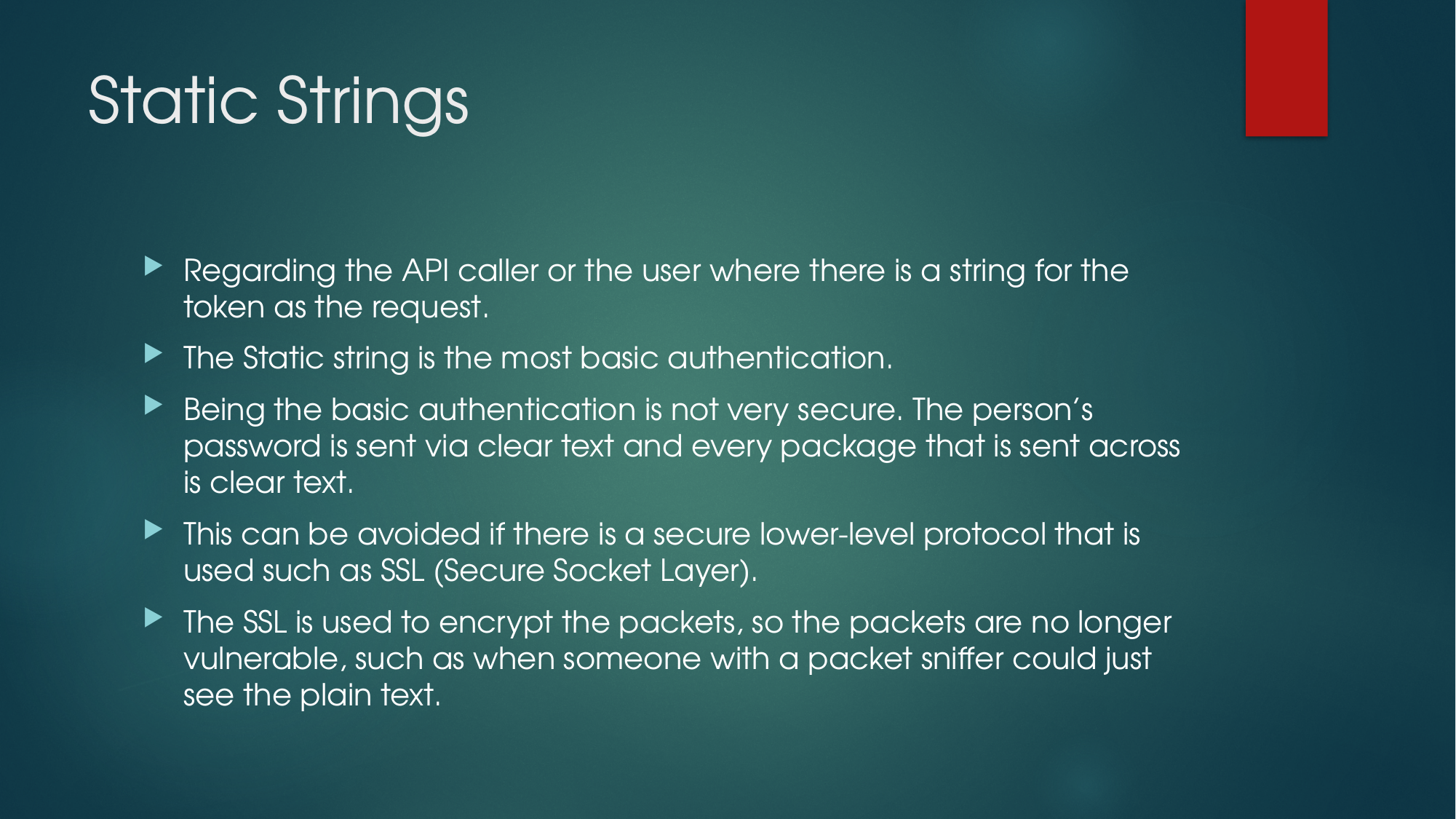

# Static Strings
Regarding the API caller or the user where there is a string for the token as the request.
The Static string is the most basic authentication.
Being the basic authentication is not very secure. The person’s password is sent via clear text and every package that is sent across is clear text.
This can be avoided if there is a secure lower-level protocol that is used such as SSL (Secure Socket Layer).
The SSL is used to encrypt the packets, so the packets are no longer vulnerable, such as when someone with a packet sniffer could just see the plain text.